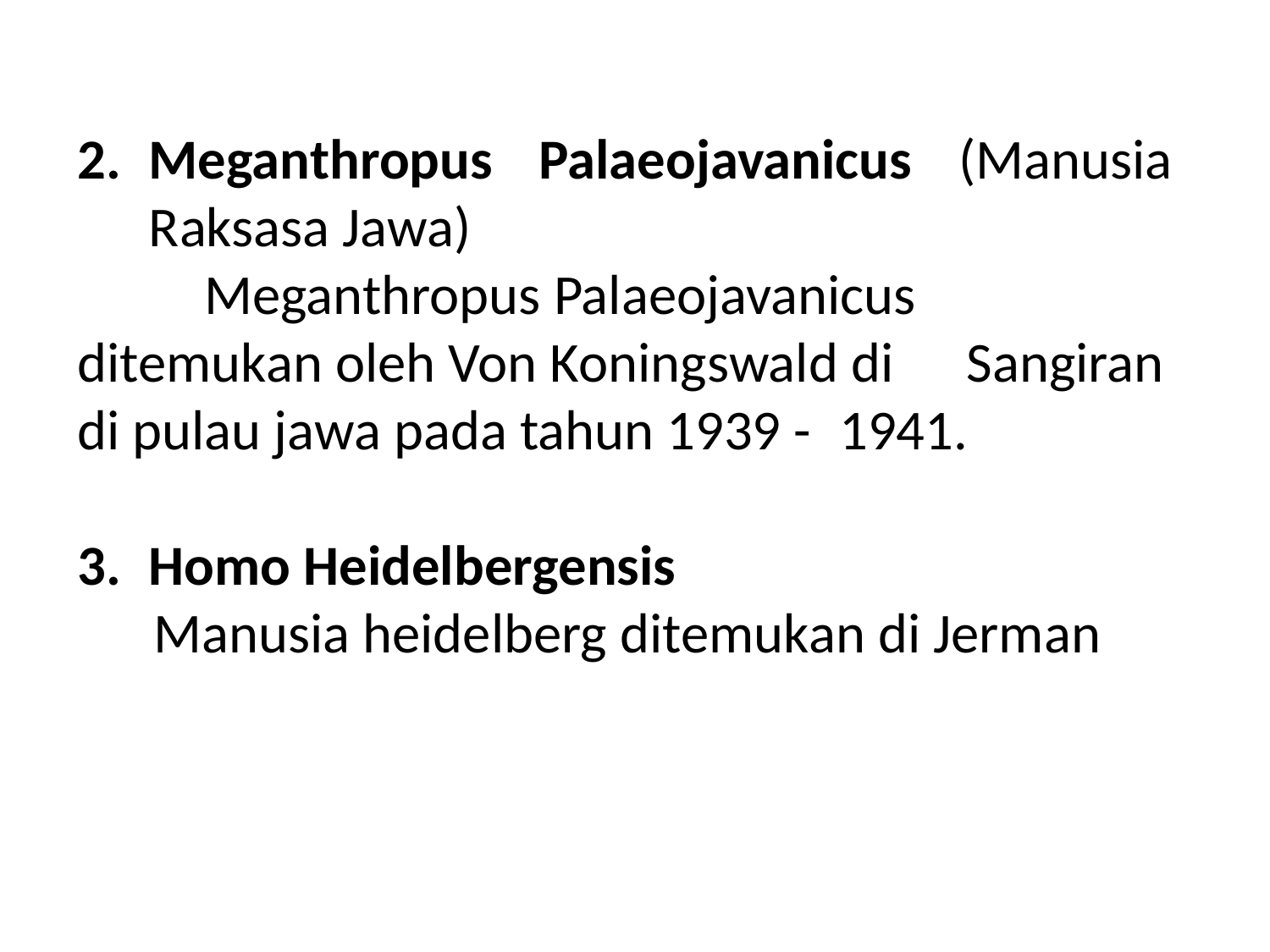

Meganthropus Palaeojavanicus (Manusia Raksasa Jawa)
	Meganthropus Palaeojavanicus 	ditemukan oleh Von Koningswald di 	Sangiran di pulau jawa pada tahun 1939 - 	1941.

Homo Heidelbergensis
      Manusia heidelberg ditemukan di Jerman